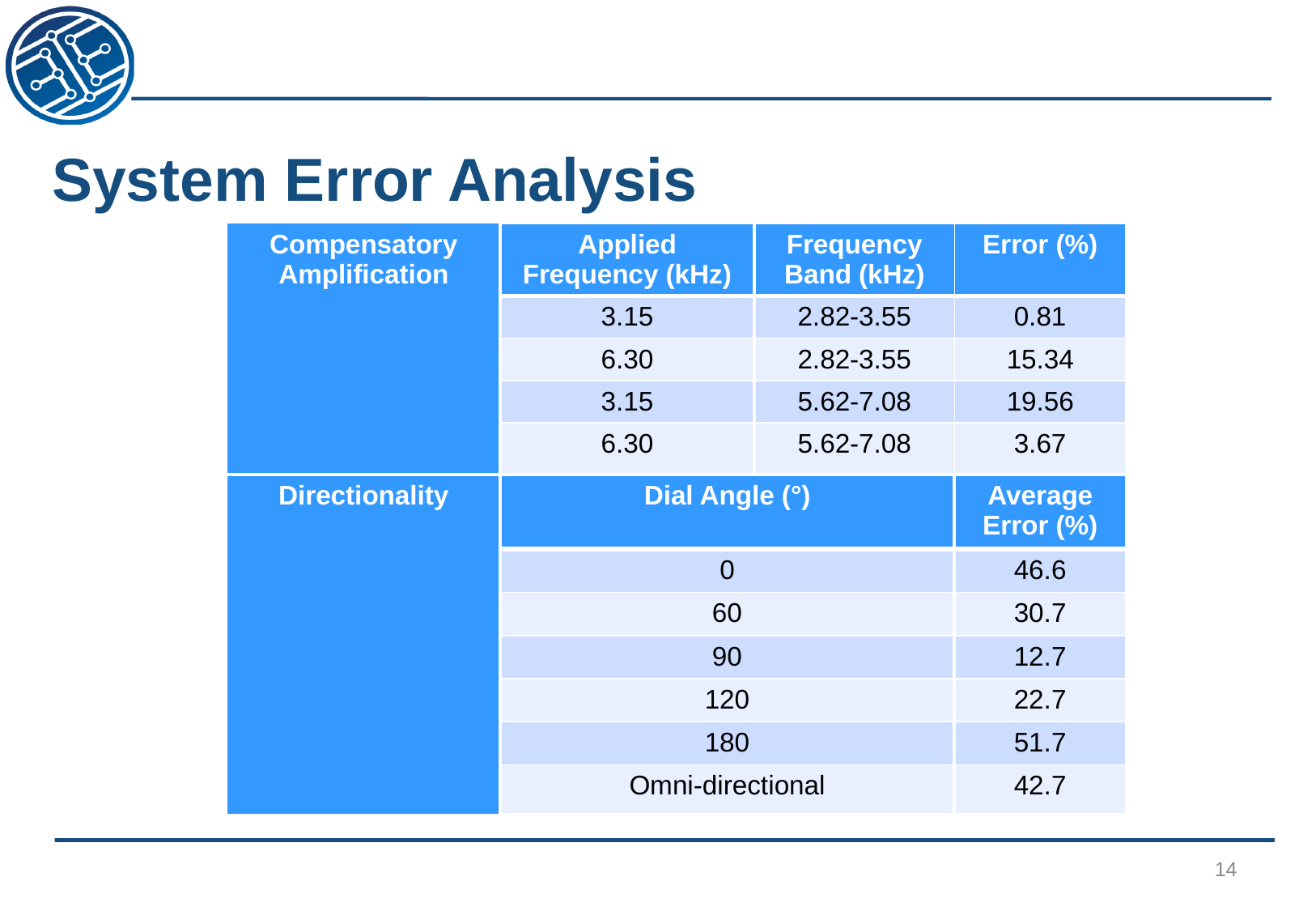

# System Error Analysis
| Compensatory Amplification | Applied Frequency (kHz) | Frequency Band (kHz) | Error (%) |
| --- | --- | --- | --- |
|  | 3.15 | 2.82-3.55 | 0.81 |
|  | 6.30 | 2.82-3.55 | 15.34 |
|  | 3.15 | 5.62-7.08 | 19.56 |
|  | 6.30 | 5.62-7.08 | 3.67 |
| Directionality | Dial Angle (°) | Average Error (%) |
| --- | --- | --- |
|  | 0 | 46.6 |
|  | 60 | 30.7 |
|  | 90 | 12.7 |
|  | 120 | 22.7 |
|  | 180 | 51.7 |
|  | Omni-directional | 42.7 |
14